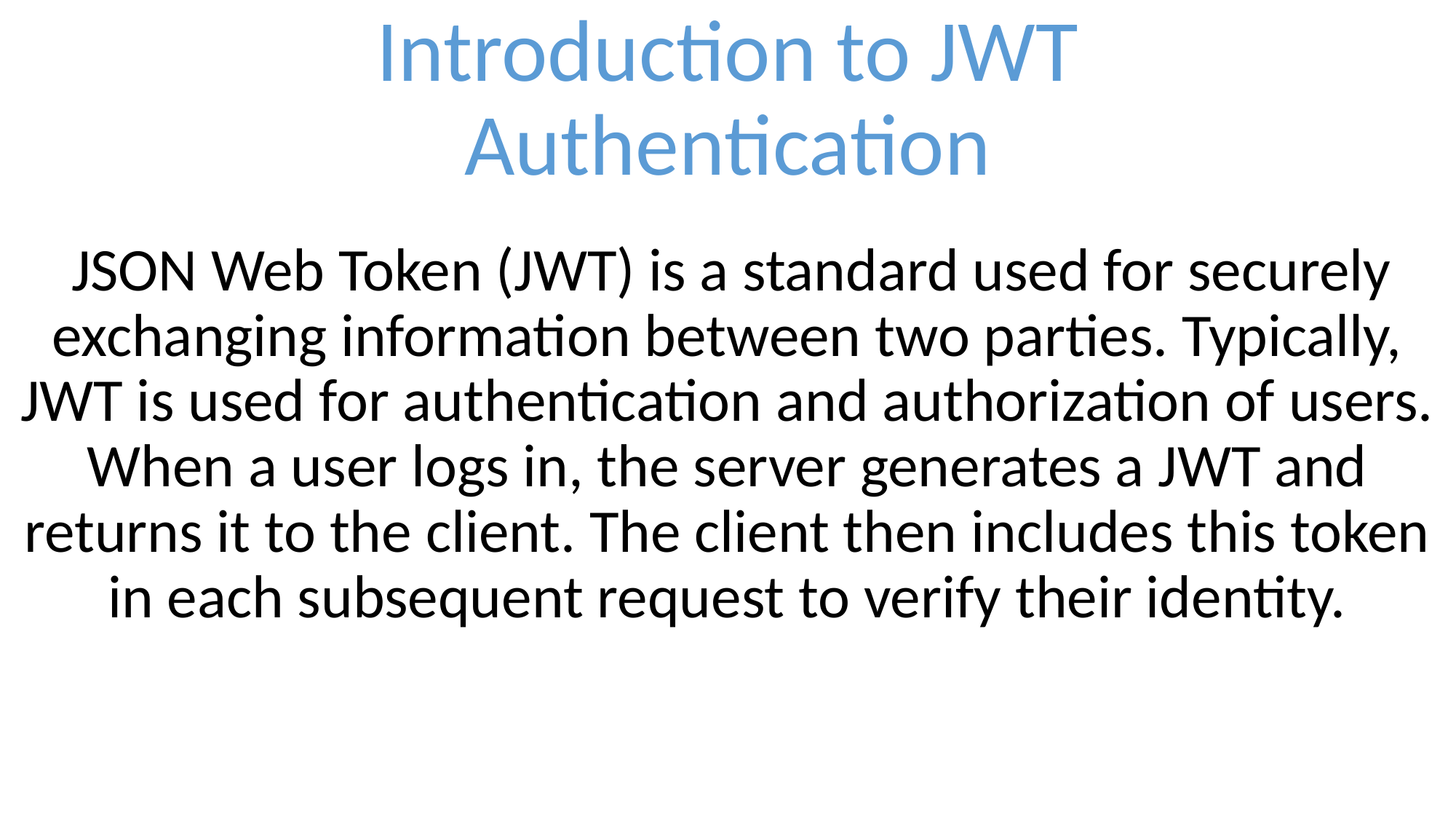

# Introduction to JWT Authentication
 JSON Web Token (JWT) is a standard used for securely exchanging information between two parties. Typically, JWT is used for authentication and authorization of users. When a user logs in, the server generates a JWT and returns it to the client. The client then includes this token in each subsequent request to verify their identity.